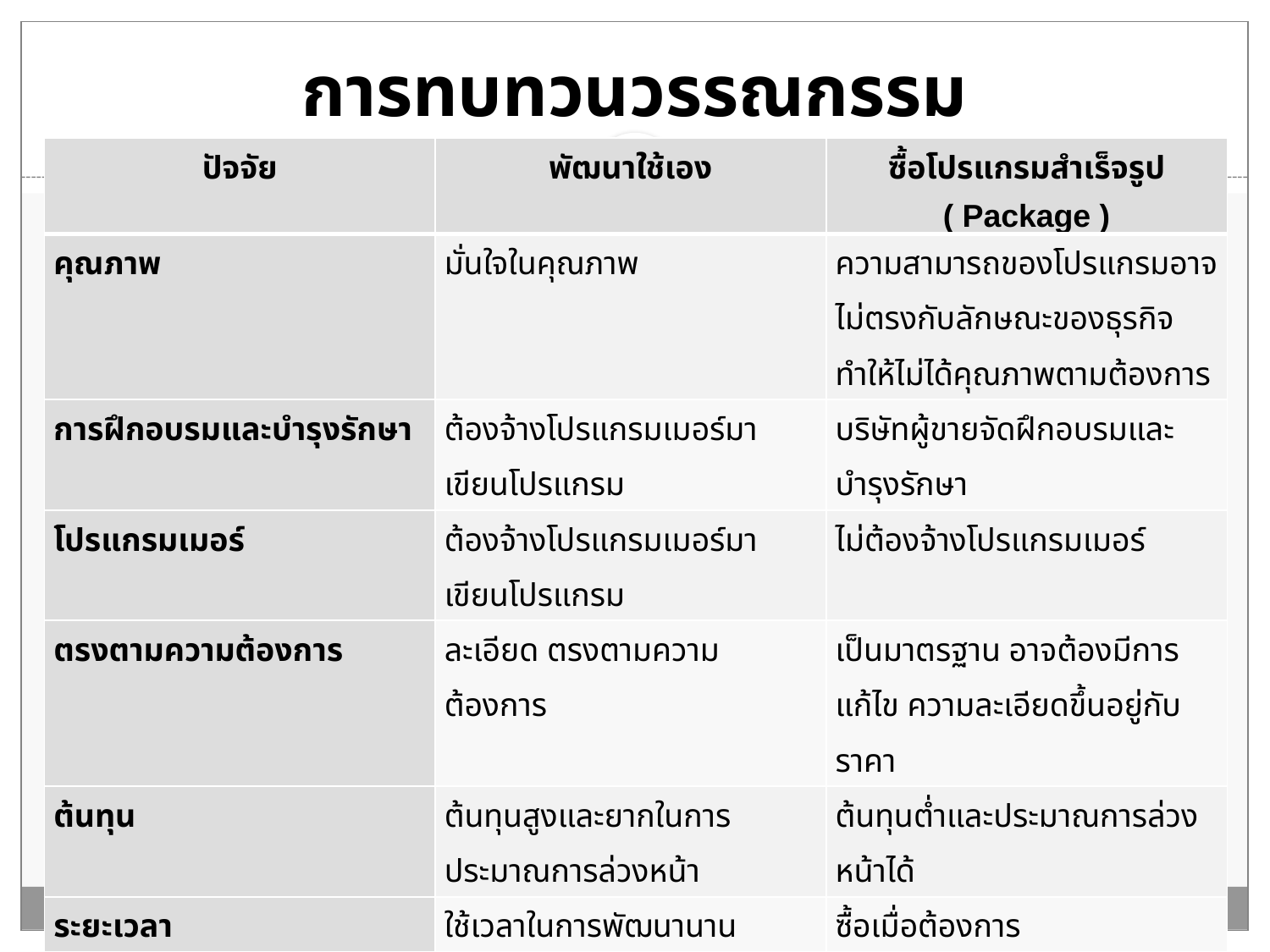

# การทบทวนวรรณกรรม
| ปัจจัย | พัฒนาใช้เอง | ซื้อโปรแกรมสำเร็จรูป ( Package ) |
| --- | --- | --- |
| คุณภาพ | มั่นใจในคุณภาพ | ความสามารถของโปรแกรมอาจไม่ตรงกับลักษณะของธุรกิจ ทำให้ไม่ได้คุณภาพตามต้องการ |
| การฝึกอบรมและบำรุงรักษา | ต้องจ้างโปรแกรมเมอร์มาเขียนโปรแกรม | บริษัทผู้ขายจัดฝึกอบรมและบำรุงรักษา |
| โปรแกรมเมอร์ | ต้องจ้างโปรแกรมเมอร์มาเขียนโปรแกรม | ไม่ต้องจ้างโปรแกรมเมอร์ |
| ตรงตามความต้องการ | ละเอียด ตรงตามความต้องการ | เป็นมาตรฐาน อาจต้องมีการแก้ไข ความละเอียดขึ้นอยู่กับราคา |
| ต้นทุน | ต้นทุนสูงและยากในการประมาณการล่วงหน้า | ต้นทุนต่ำและประมาณการล่วงหน้าได้ |
| ระยะเวลา | ใช้เวลาในการพัฒนานาน | ซื้อเมื่อต้องการ |
| เข้ากันได้กับระบบงาน | ออกแบบเพื่อให้เข้ากับระบบงานได้ดี | ต้องเลือกประเภทและชนิดที่เข้ากับระบบงานได้มากที่สุด |
| หาได้ในท้องตลาด | ไม่มีจำหน่ายในท้องตลาด | มีจำหน่ายในท้องตลาด ราคาอยู่ในระดับที่สามารถซื้อขายได้ |
10